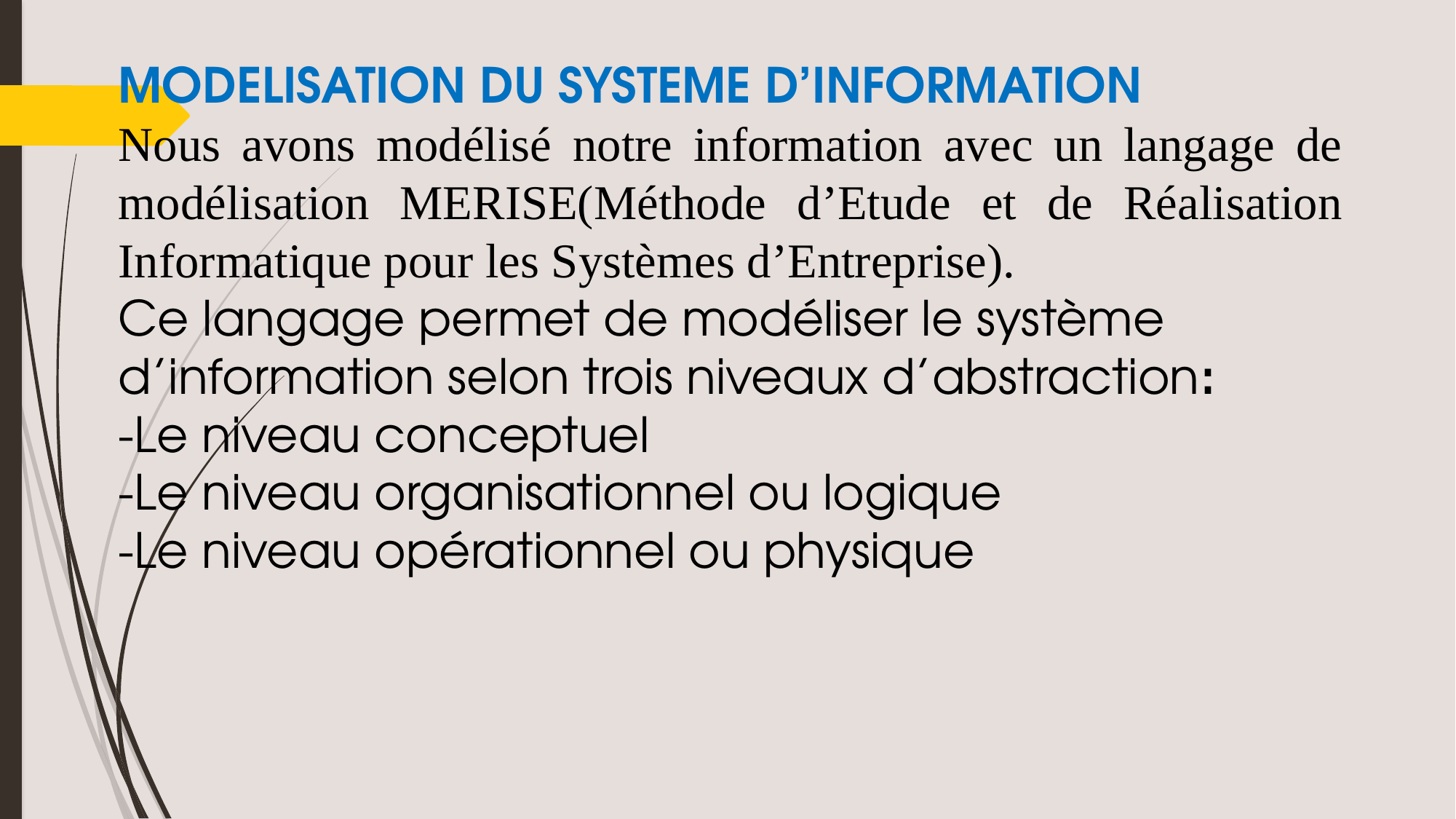

MODELISATION DU SYSTEME D’INFORMATION
Nous avons modélisé notre information avec un langage de modélisation MERISE(Méthode d’Etude et de Réalisation Informatique pour les Systèmes d’Entreprise).
Ce langage permet de modéliser le système d’information selon trois niveaux d’abstractionꓽ
-Le niveau conceptuel
-Le niveau organisationnel ou logique
-Le niveau opérationnel ou physique